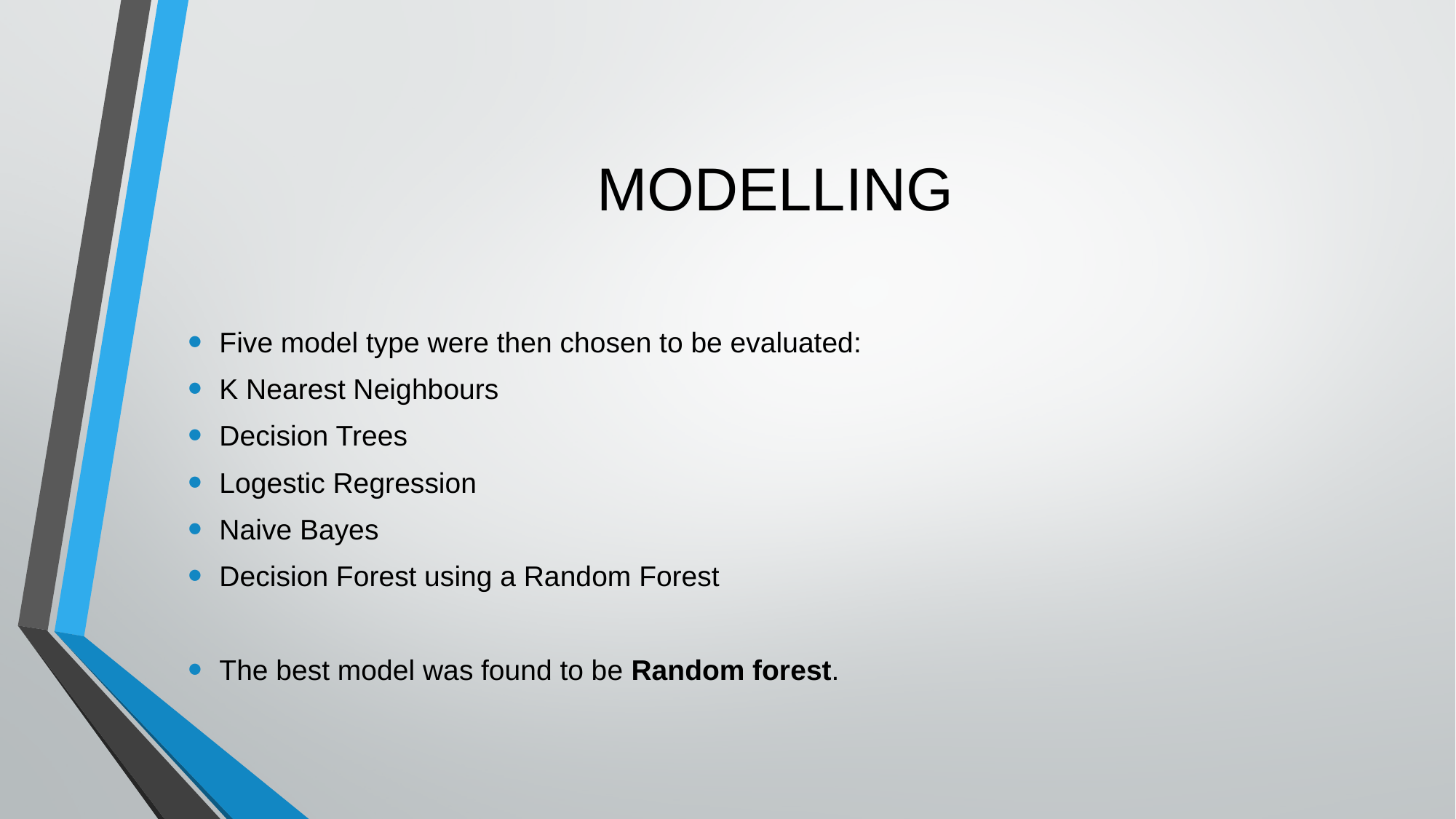

# MODELLING
Five model type were then chosen to be evaluated:
K Nearest Neighbours
Decision Trees
Logestic Regression
Naive Bayes
Decision Forest using a Random Forest

The best model was found to be Random forest.